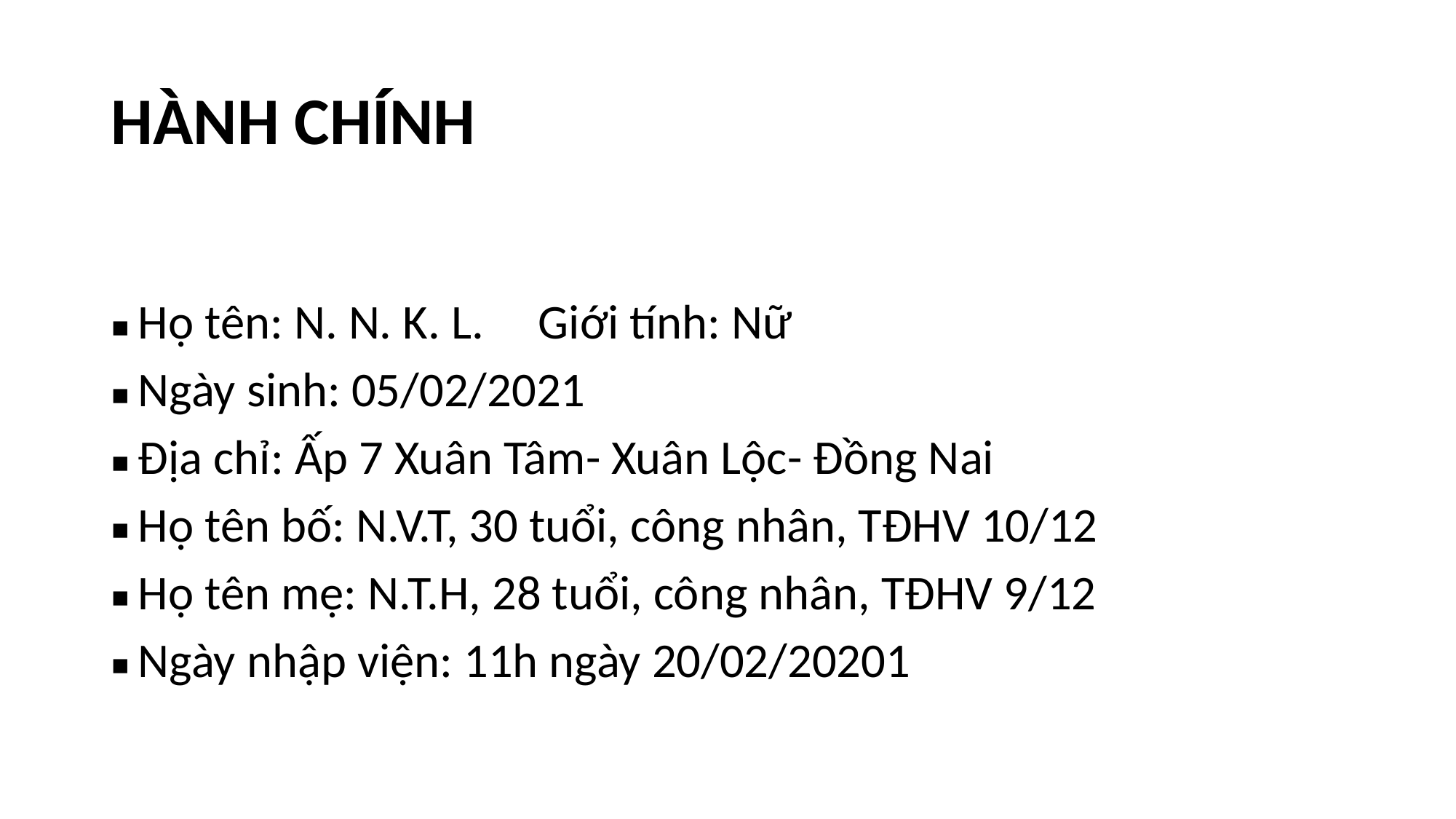

# HÀNH CHÍNH

Họ tên: N. N. K. L.     Giới tính: Nữ
Ngày sinh: 05/02/2021
Địa chỉ: Ấp 7 Xuân Tâm- Xuân Lộc- Đồng Nai
Họ tên bố: N.V.T, 30 tuổi, công nhân, TĐHV 10/12
Họ tên mẹ: N.T.H, 28 tuổi, công nhân, TĐHV 9/12
Ngày nhập viện: 11h ngày 20/02/20201